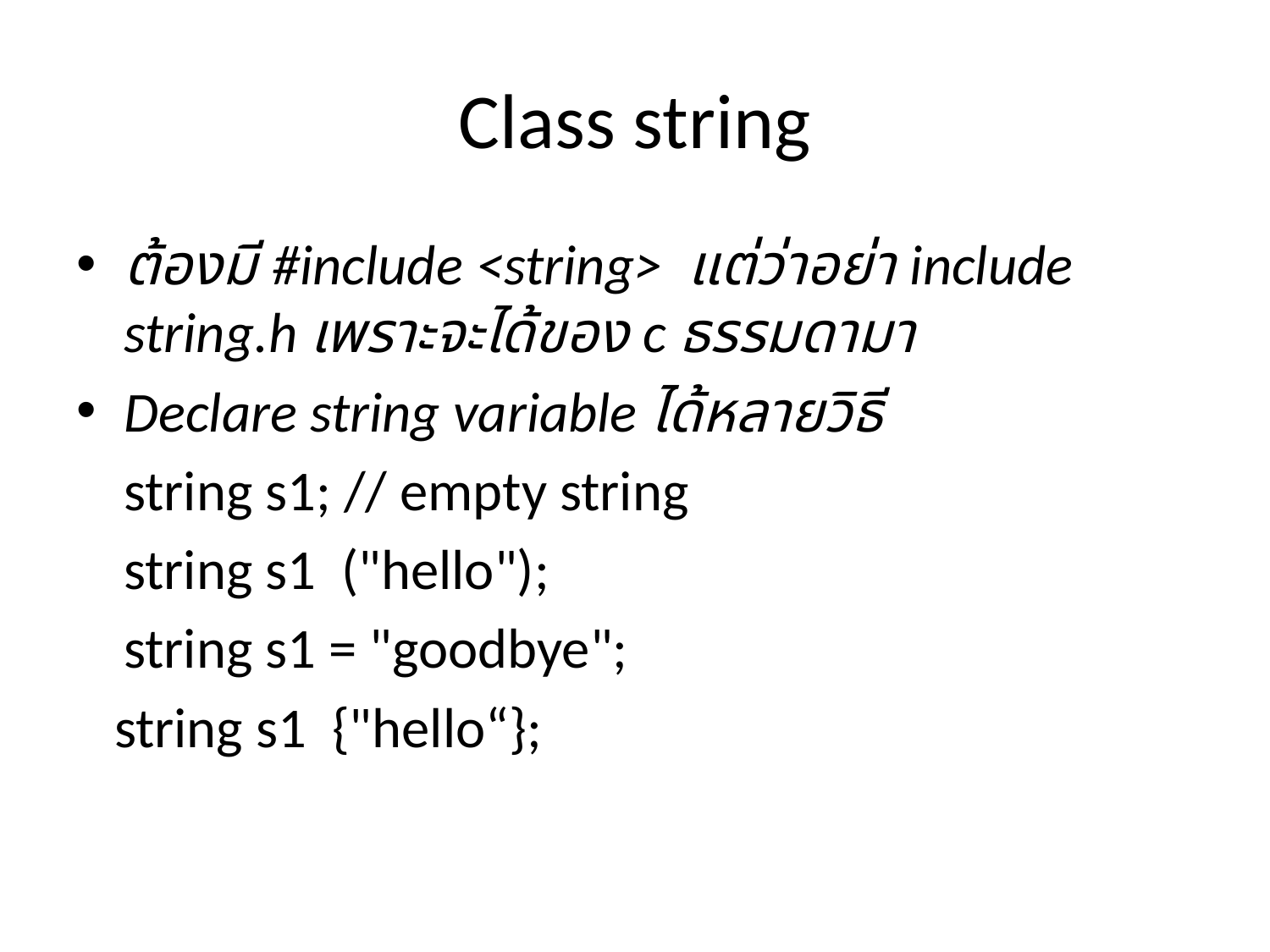

# Class string
ต้องมี #include <string>  แต่ว่าอย่า include string.h เพราะจะได้ของ c ธรรมดามา
Declare string variable ได้หลายวิธี
	string s1; // empty string
	string s1  ("hello");
	string s1 = "goodbye";
   string s1  {"hello“};